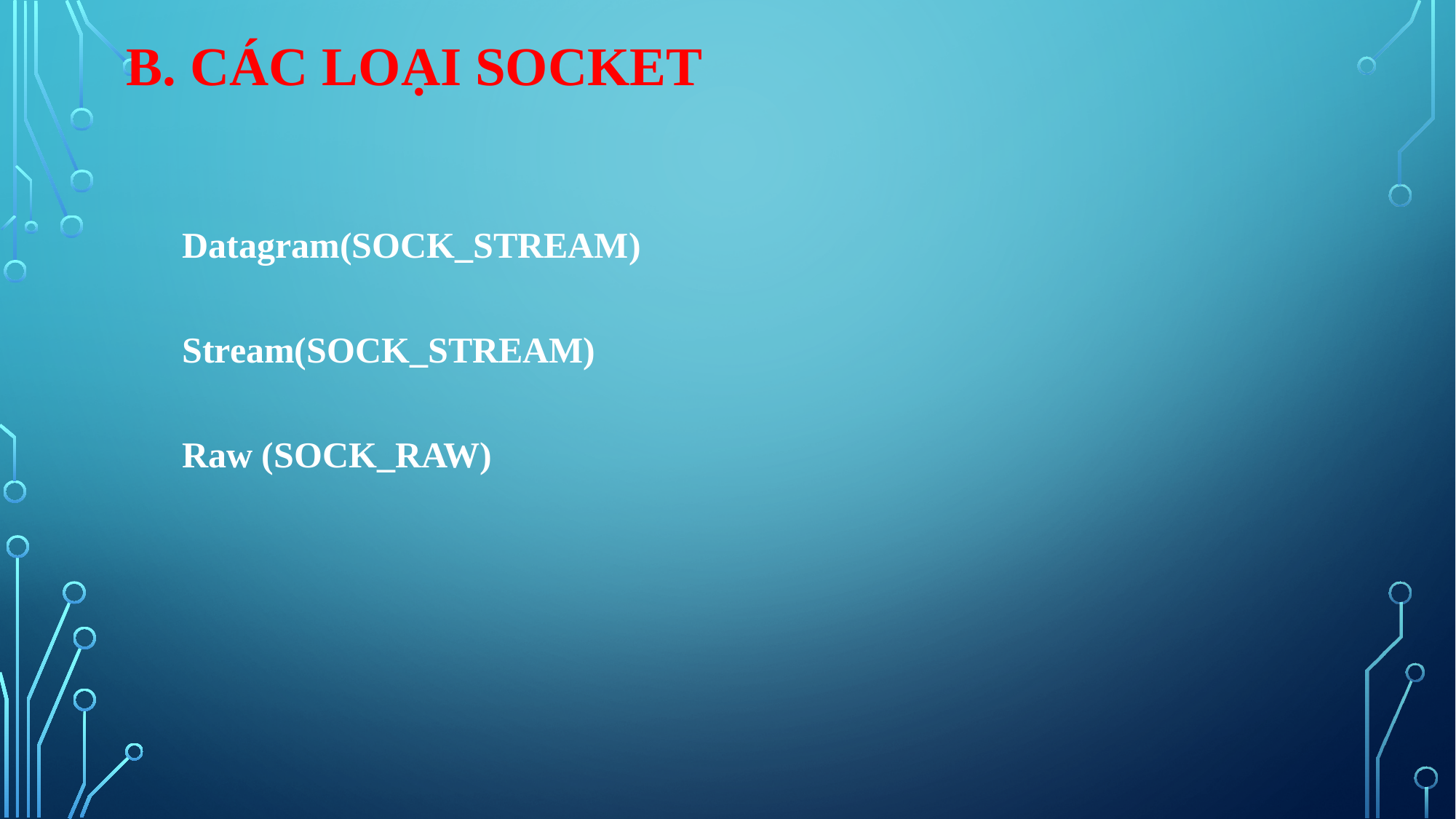

# b. Các loại Socket

Datagram(SOCK_STREAM)

Stream(SOCK_STREAM)

Raw (SOCK_RAW)